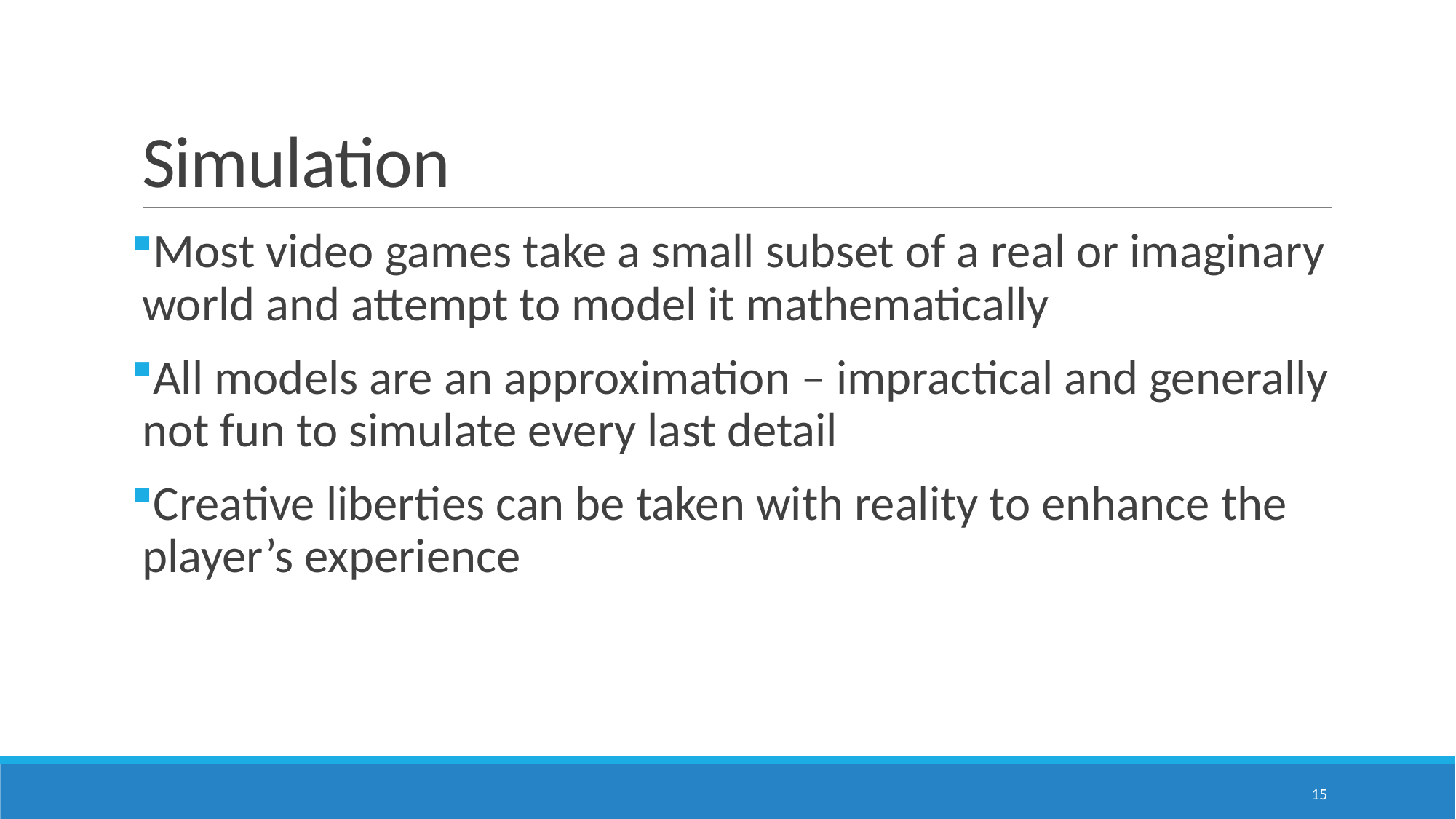

# Simulation
Most video games take a small subset of a real or imaginary world and attempt to model it mathematically
All models are an approximation – impractical and generally not fun to simulate every last detail
Creative liberties can be taken with reality to enhance the player’s experience
15